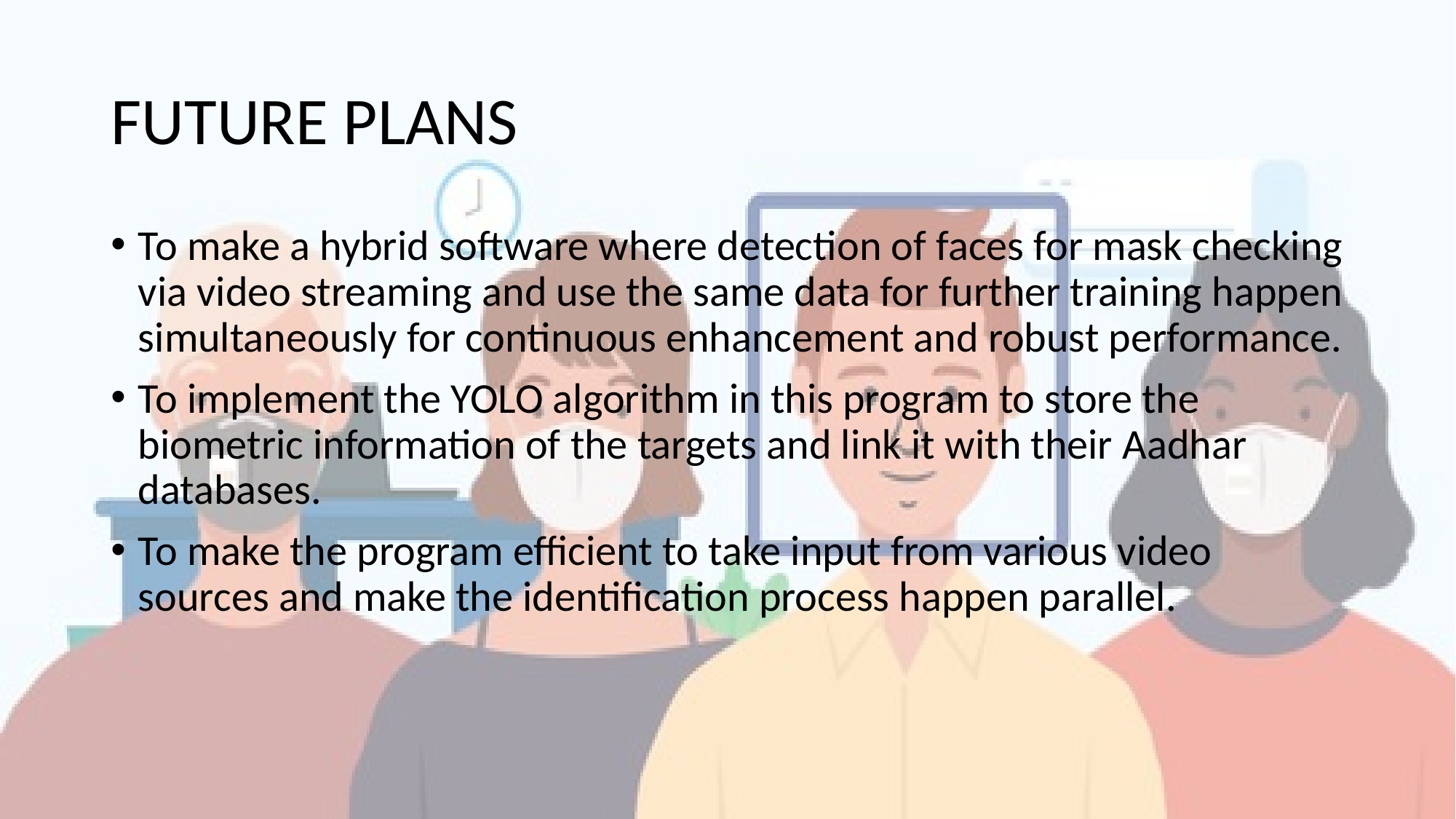

# FUTURE PLANS
To make a hybrid software where detection of faces for mask checking via video streaming and use the same data for further training happen simultaneously for continuous enhancement and robust performance.
To implement the YOLO algorithm in this program to store the biometric information of the targets and link it with their Aadhar databases.
To make the program efficient to take input from various video sources and make the identification process happen parallel.